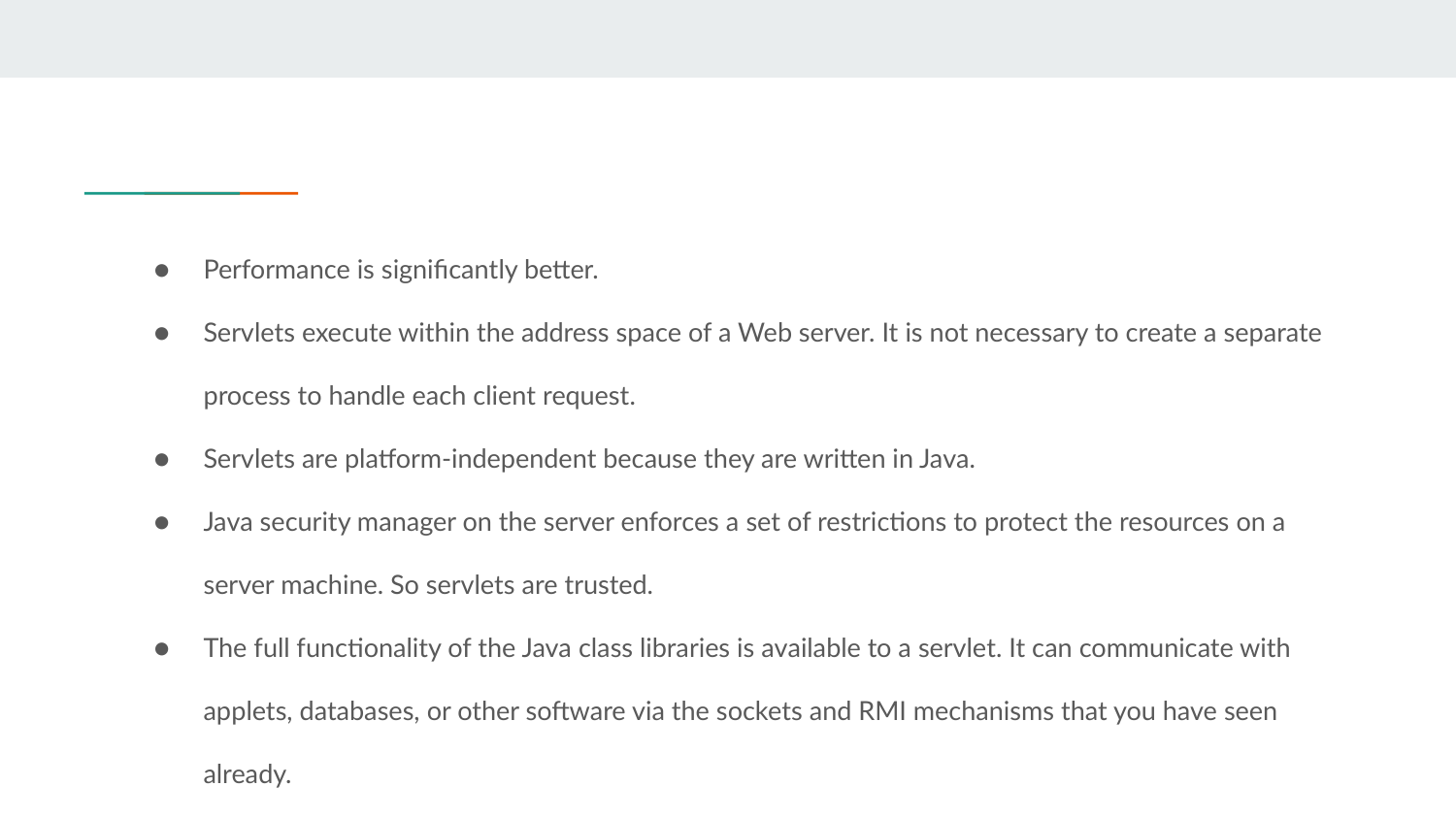

Performance is significantly better.
Servlets execute within the address space of a Web server. It is not necessary to create a separate process to handle each client request.
Servlets are platform-independent because they are written in Java.
Java security manager on the server enforces a set of restrictions to protect the resources on a server machine. So servlets are trusted.
The full functionality of the Java class libraries is available to a servlet. It can communicate with applets, databases, or other software via the sockets and RMI mechanisms that you have seen already.